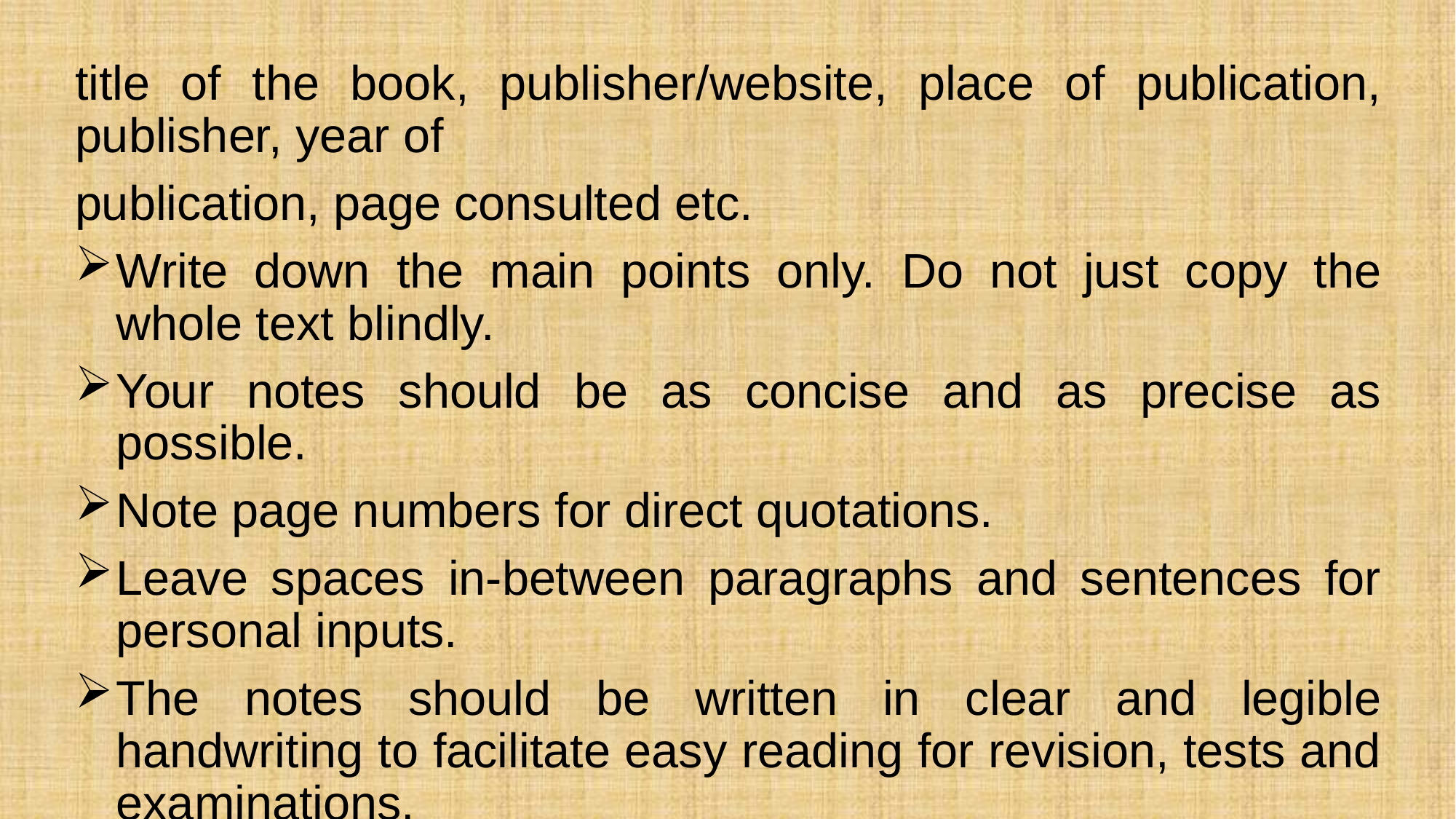

title of the book, publisher/website, place of publication, publisher, year of
publication, page consulted etc.
Write down the main points only. Do not just copy the whole text blindly.
Your notes should be as concise and as precise as possible.
Note page numbers for direct quotations.
Leave spaces in-between paragraphs and sentences for personal inputs.
The notes should be written in clear and legible handwriting to facilitate easy reading for revision, tests and examinations.
You should identify the focus of the notes (That is, the subject matter of the note). The main points and offshoots of the main points/minor points should be clearly spelt out